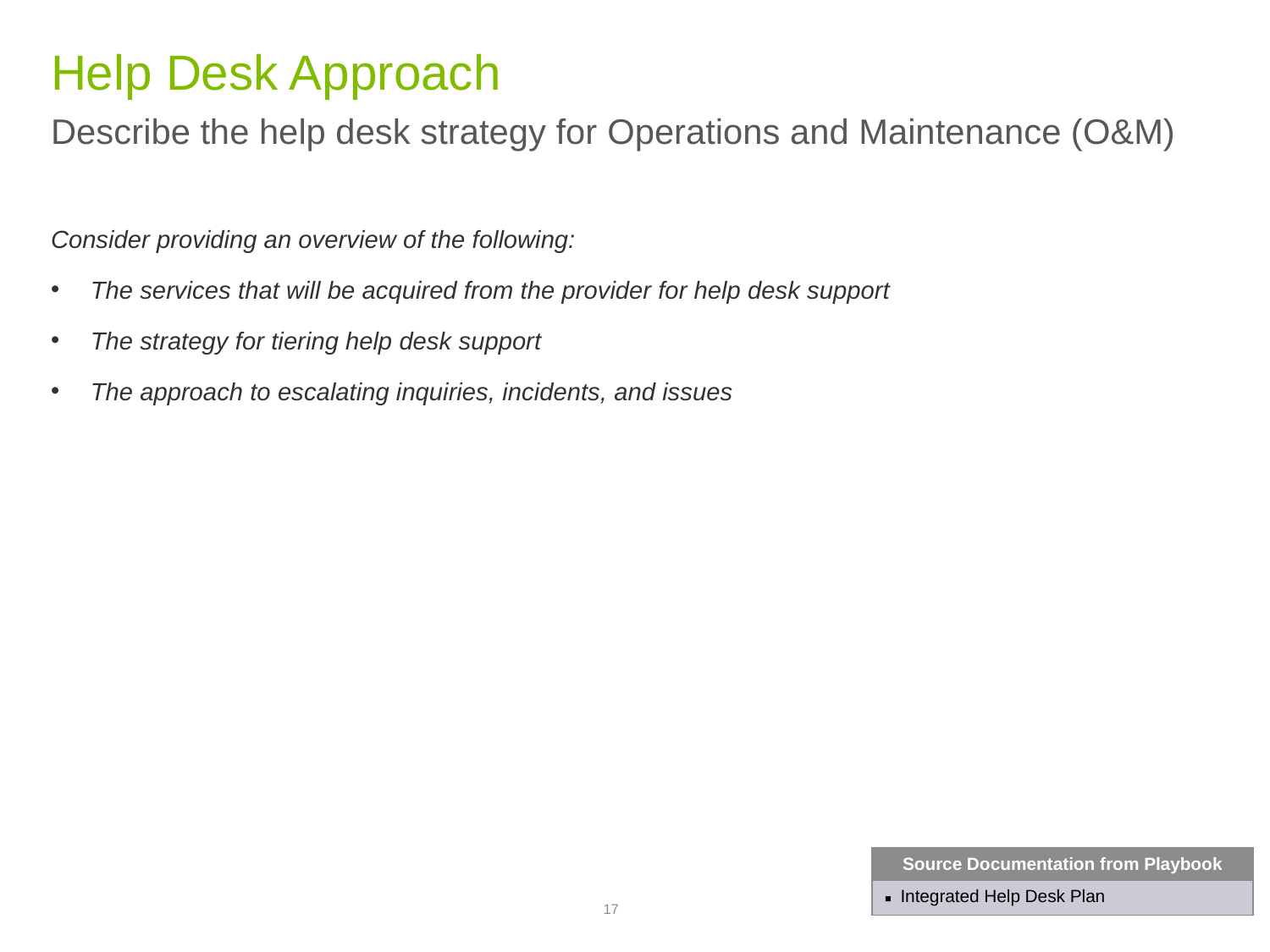

# Help Desk Approach
Describe the help desk strategy for Operations and Maintenance (O&M)
Consider providing an overview of the following:
The services that will be acquired from the provider for help desk support
The strategy for tiering help desk support
The approach to escalating inquiries, incidents, and issues
| Source Documentation from Playbook |
| --- |
| Integrated Help Desk Plan |